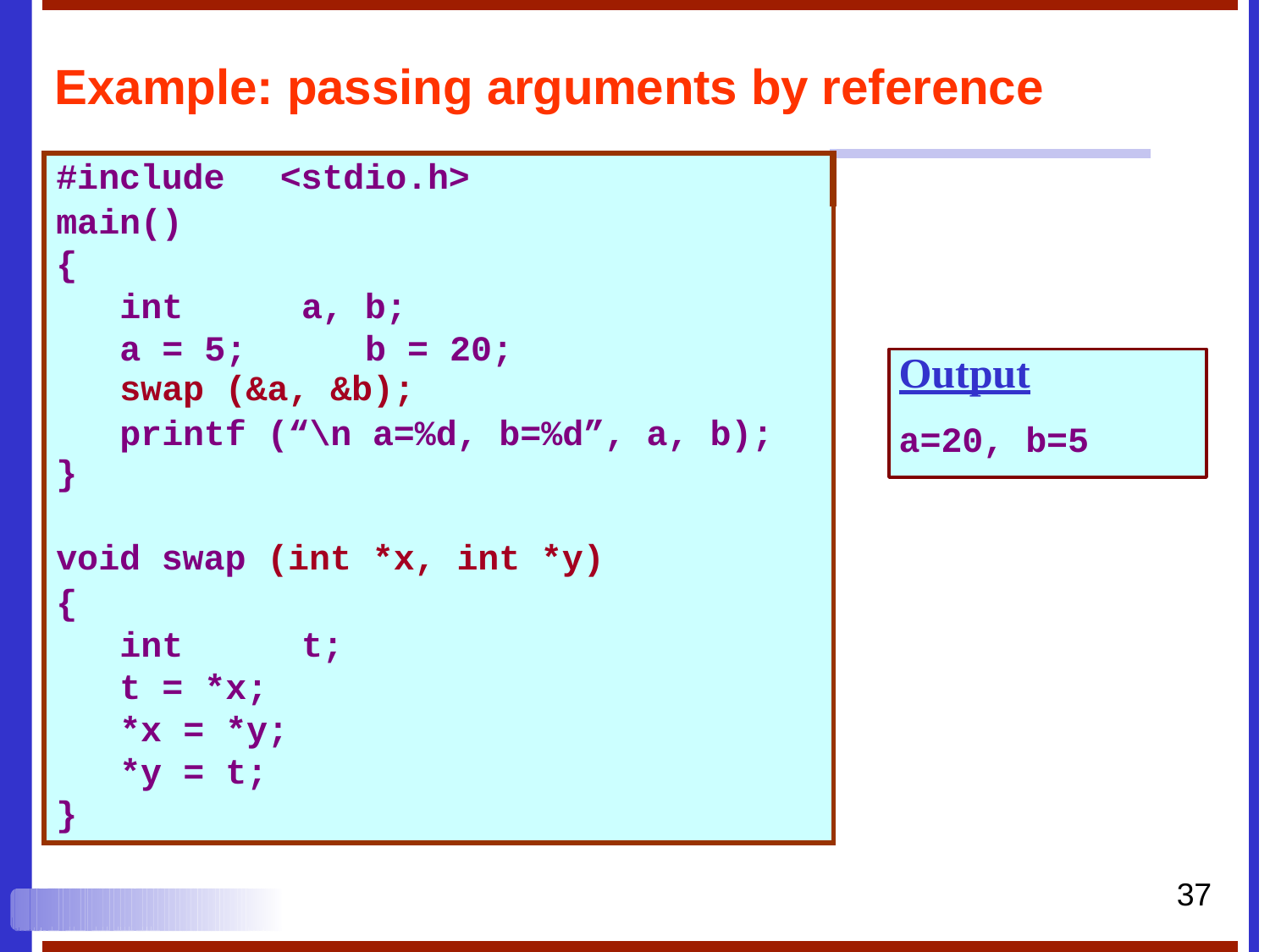

# Example: passing arguments by reference
| #include <stdio.h> |  |
| --- | --- |
| main() |  |
| { |  |
| int a, b; |  |
| a = 5; b = 20; swap (&a, &b); | Output |
| printf (“\n a=%d, b=%d”, a, b); } | a=20, b=5 |
| void swap (int \*x, int \*y) |  |
| { |  |
| int t; |  |
| t = \*x; |  |
| \*x = \*y; |  |
| \*y = t; |  |
| } |  |

37